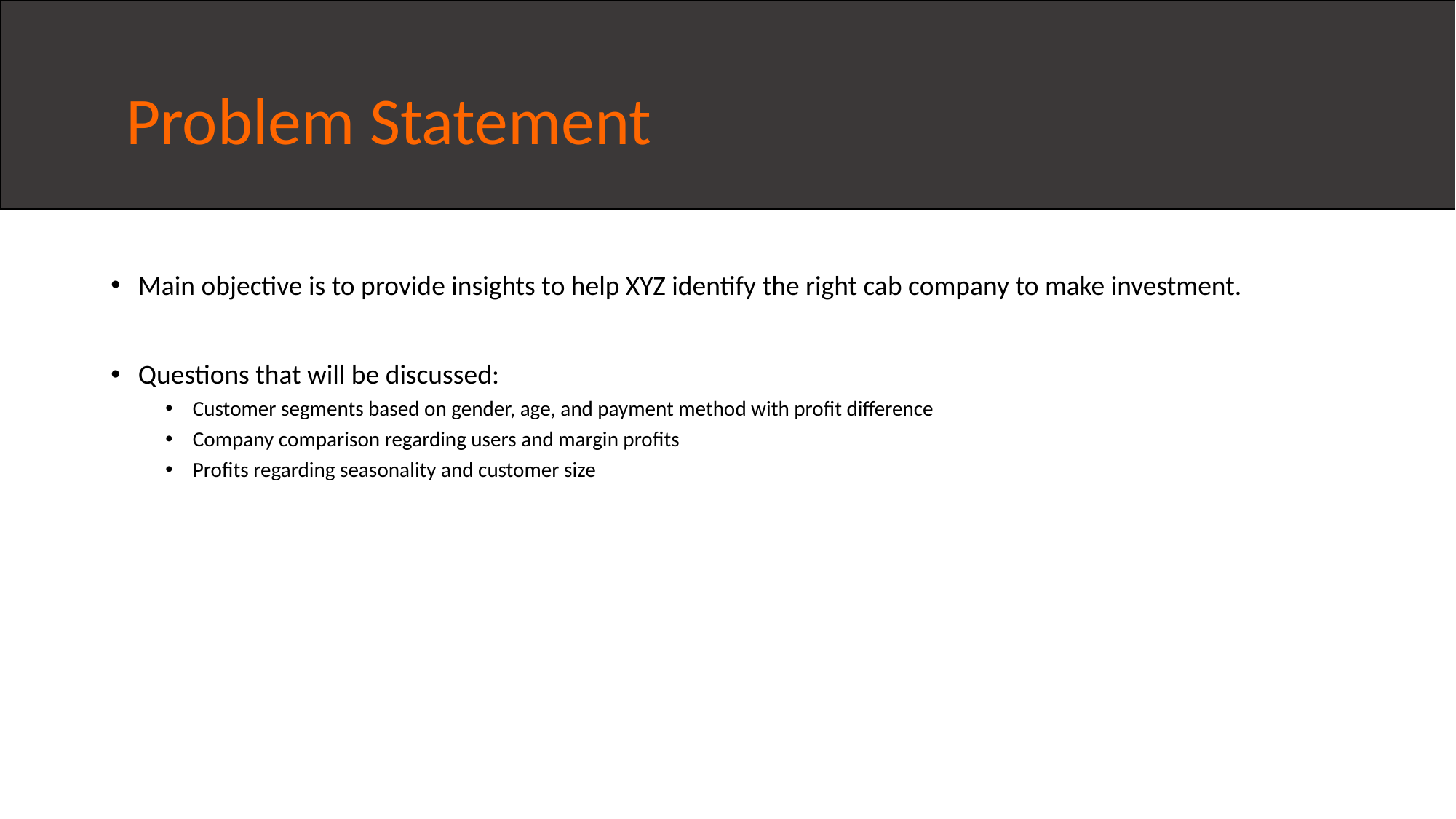

# Problem Statement

Main objective is to provide insights to help XYZ identify the right cab company to make investment.

Questions that will be discussed:
Customer segments based on gender, age, and payment method with profit difference
Company comparison regarding users and margin profits
Profits regarding seasonality and customer size